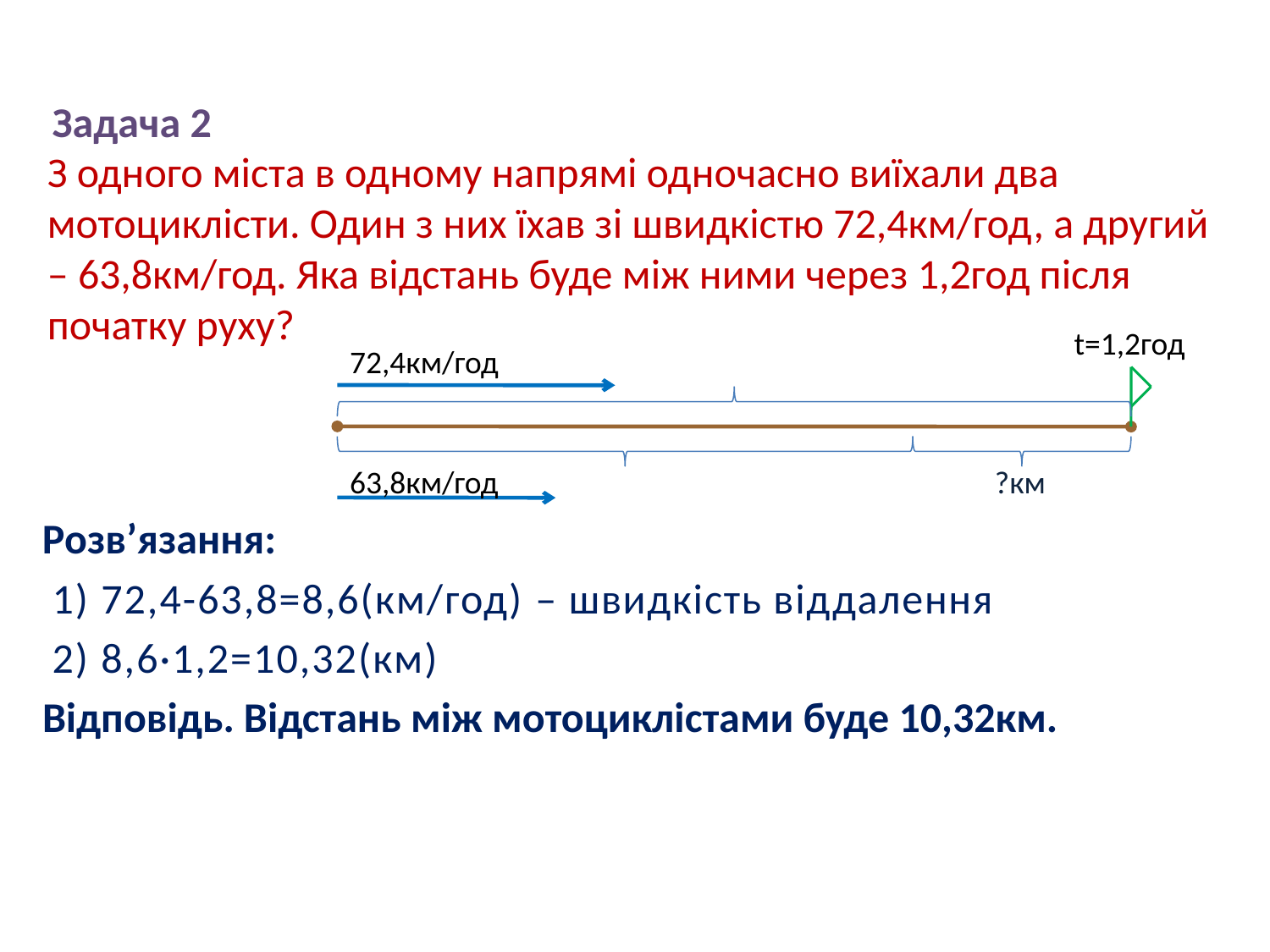

Задача 2
З одного міста в одному напрямі одночасно виїхали два мотоциклісти. Один з них їхав зі швидкістю 72,4км/год, а другий – 63,8км/год. Яка відстань буде між ними через 1,2год після початку руху?

t=1,2год
72,4км/год

63,8км/год
?км
Розв’язання:
1) 72,4-63,8=8,6(км/год) – швидкість віддалення
2) 8,6·1,2=10,32(км)
Відповідь. Відстань між мотоциклістами буде 10,32км.